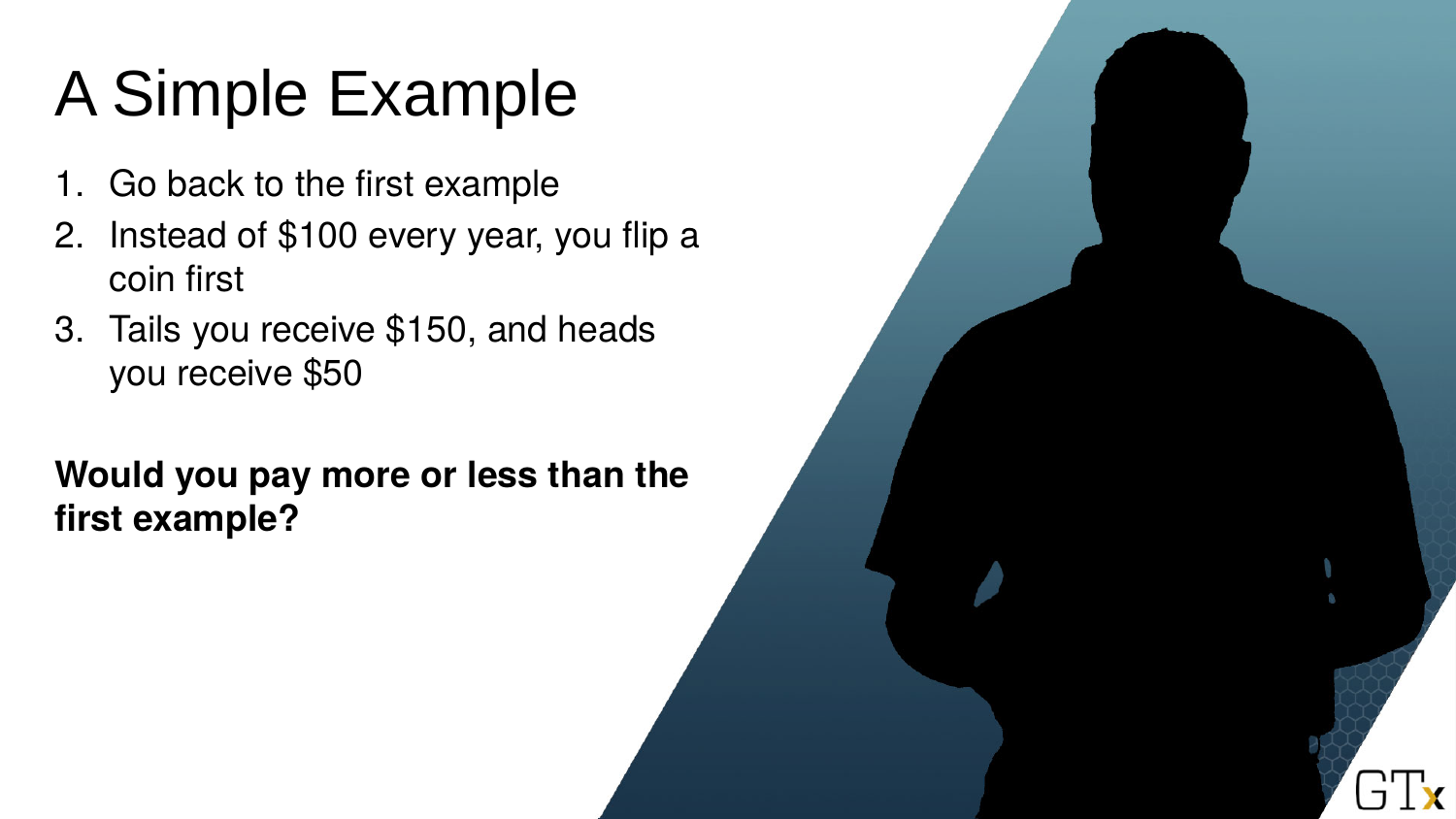

# A Simple Example
Go back to the first example
Instead of $100 every year, you flip a coin first
Tails you receive $150, and heads you receive $50

Would you pay more or less than the first example?